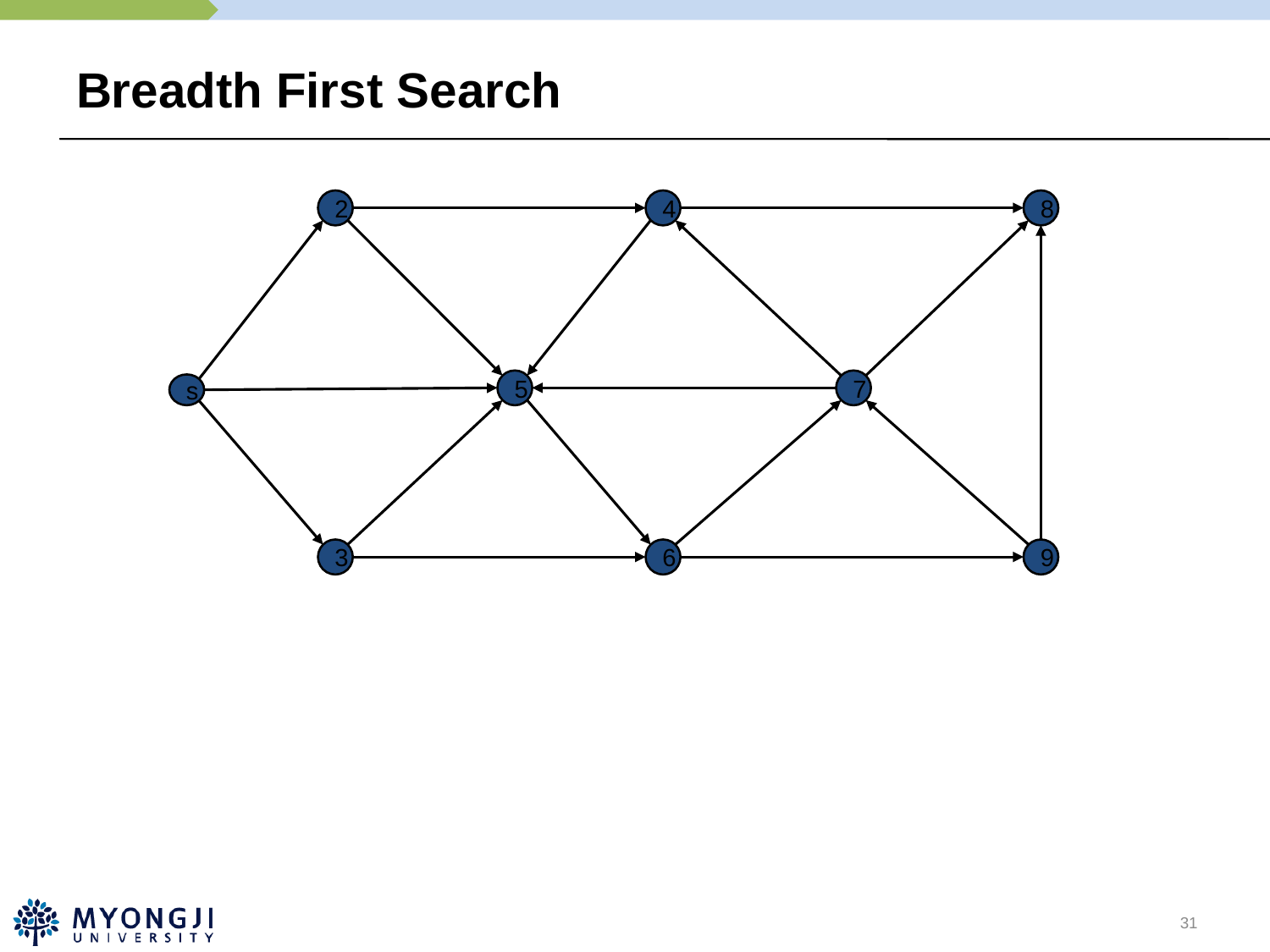

# Breadth First Search
2
4
8
5
7
s
3
6
9
31